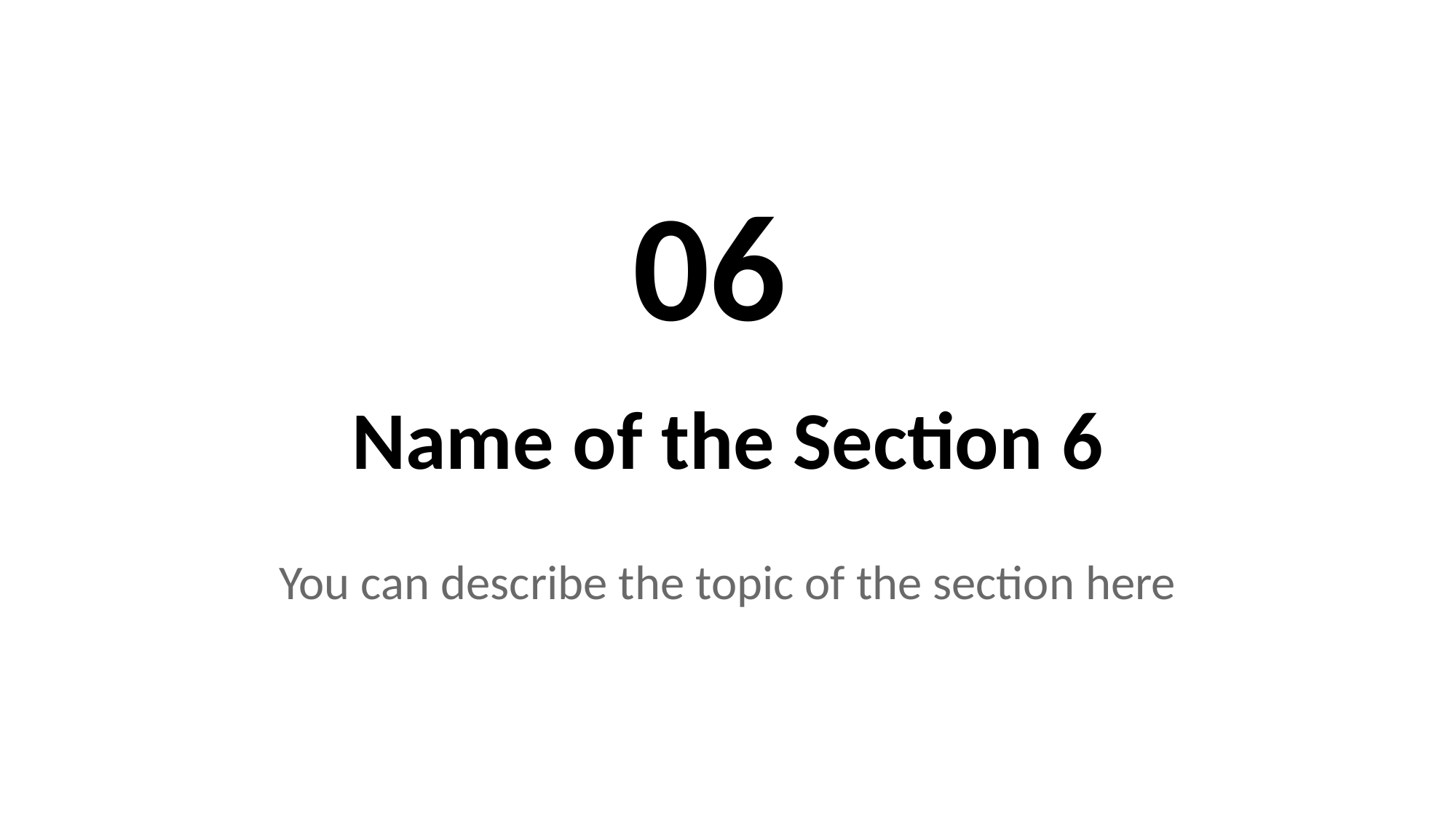

06
Name of the Section 6
You can describe the topic of the section here